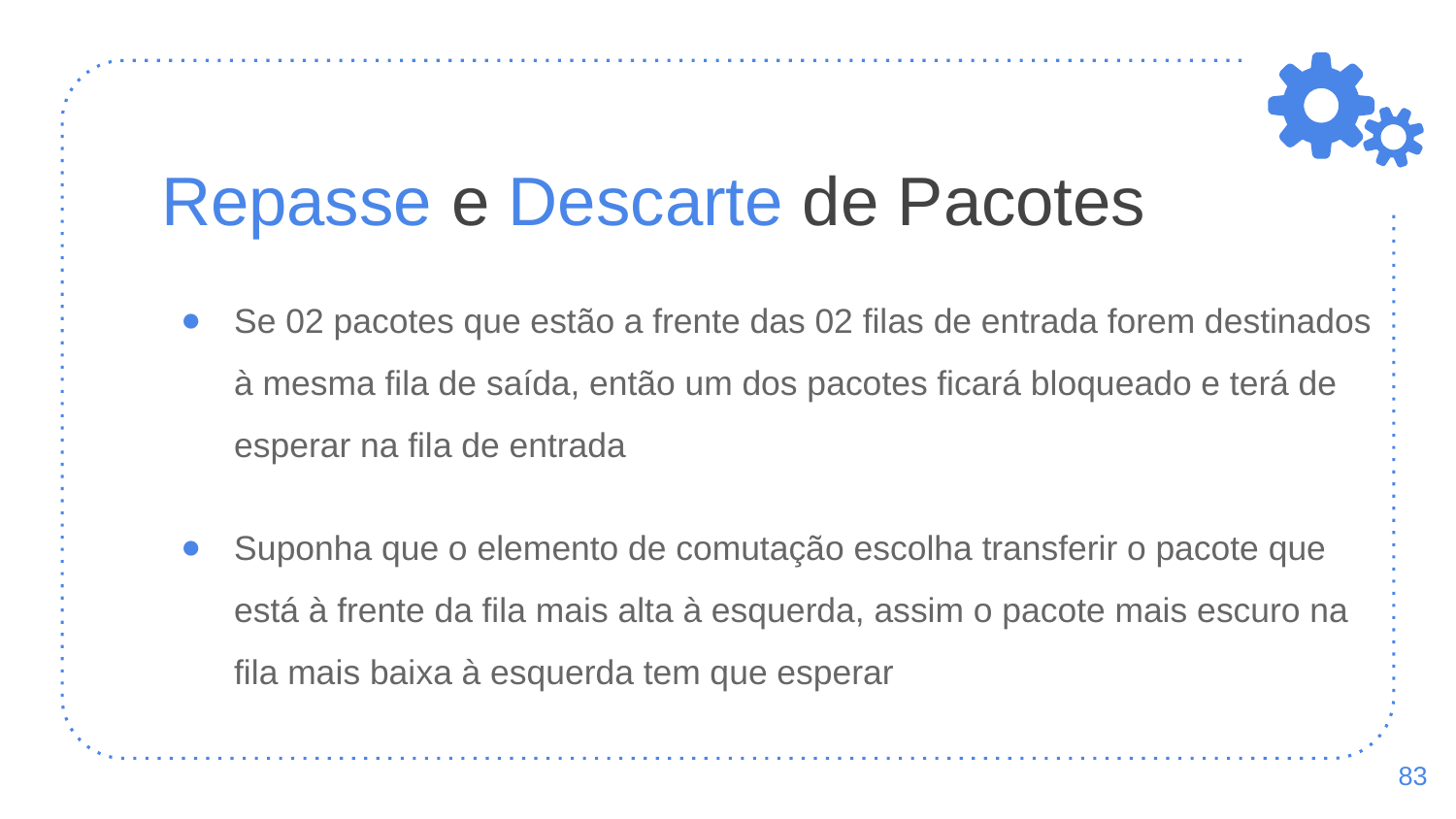

# Repasse e Descarte de Pacotes
Se 02 pacotes que estão a frente das 02 filas de entrada forem destinados à mesma fila de saída, então um dos pacotes ficará bloqueado e terá de esperar na fila de entrada
Suponha que o elemento de comutação escolha transferir o pacote que está à frente da fila mais alta à esquerda, assim o pacote mais escuro na fila mais baixa à esquerda tem que esperar
83